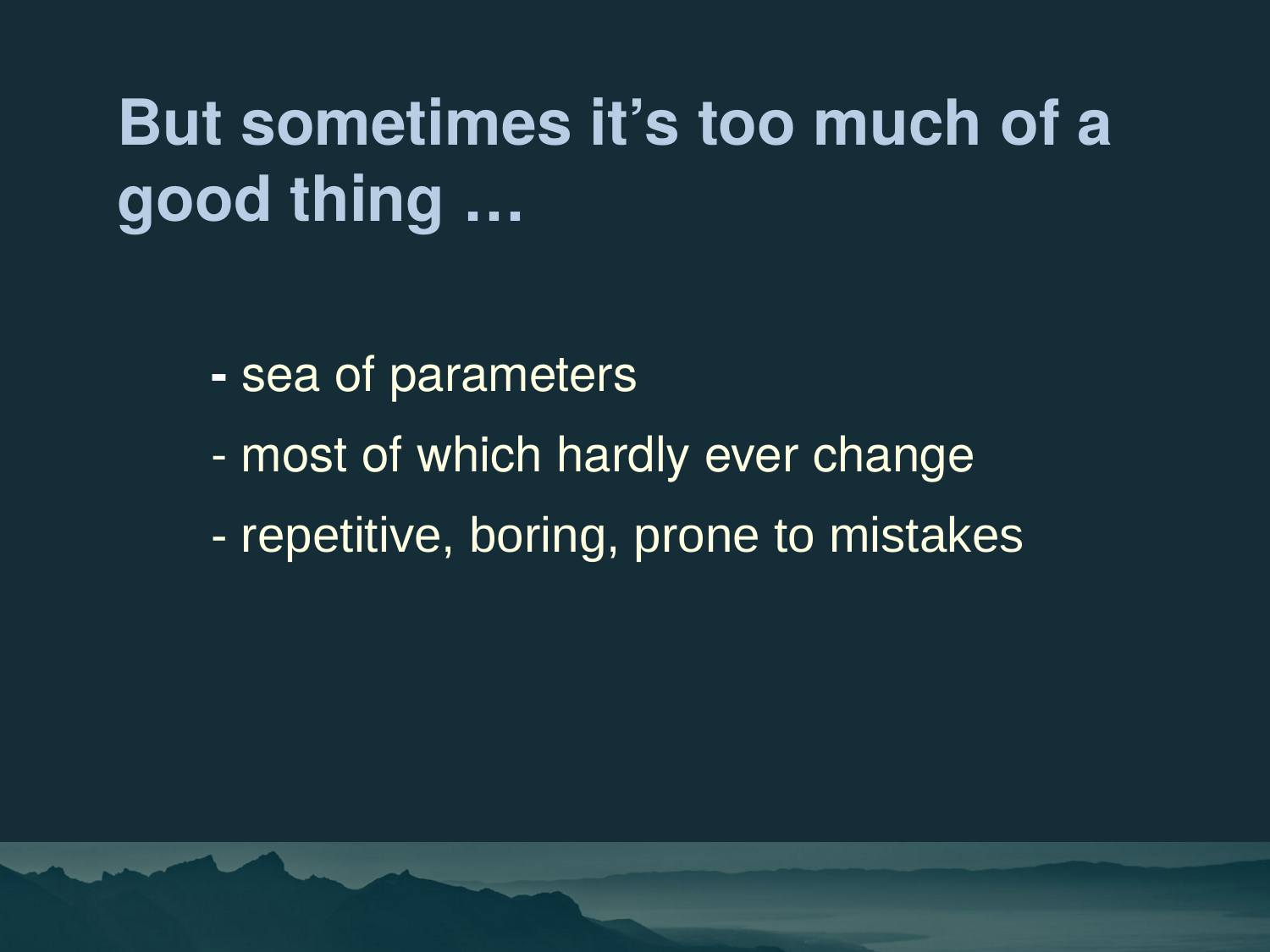

But sometimes it’s too much of a good thing …
 - sea of parameters
 - most of which hardly ever change
 - repetitive, boring, prone to mistakes